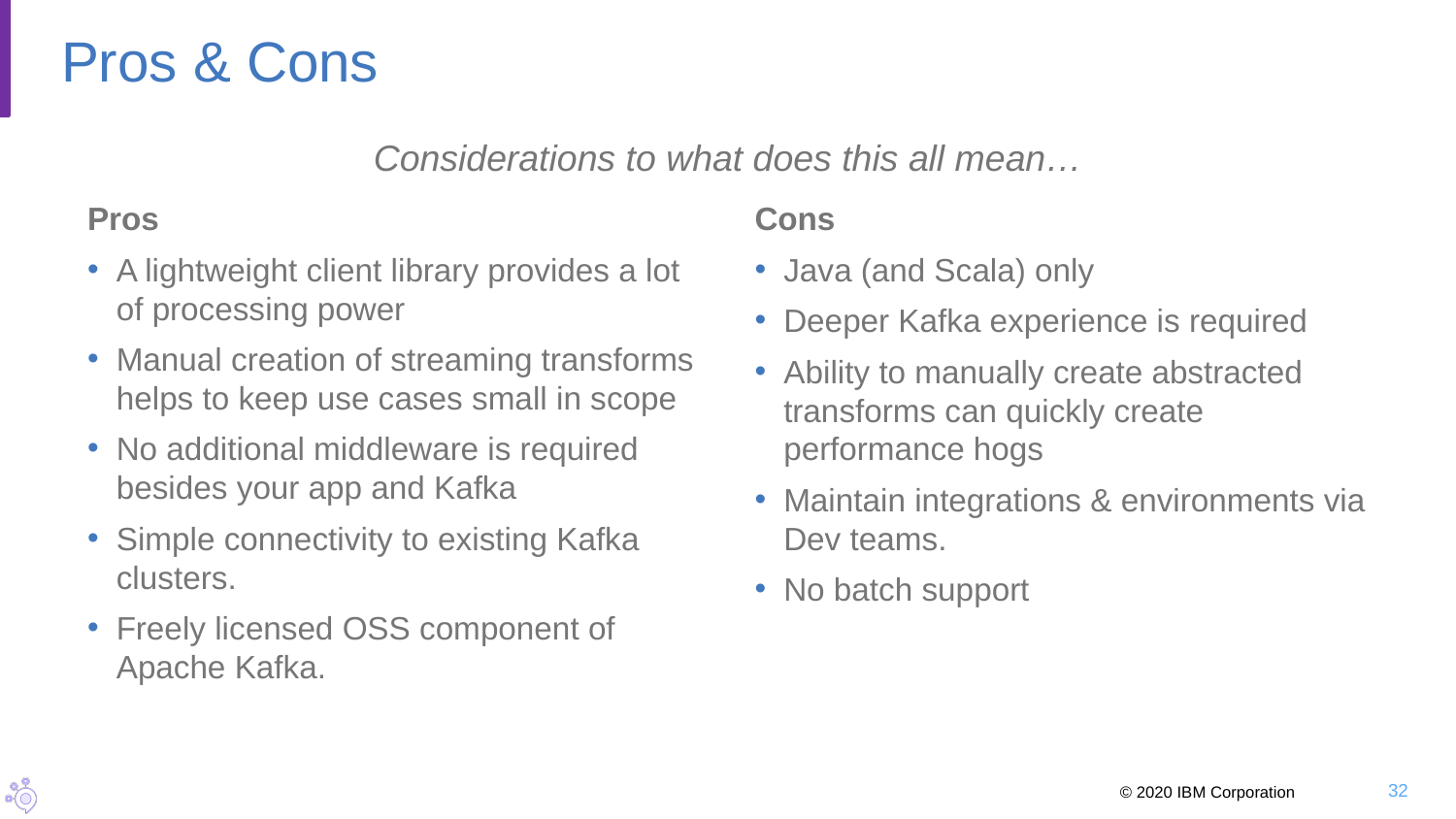

# Pros & Cons
Considerations to what does this all mean…
Pros
A lightweight client library provides a lot of processing power
Manual creation of streaming transforms helps to keep use cases small in scope
No additional middleware is required besides your app and Kafka
Simple connectivity to existing Kafka clusters.
Freely licensed OSS component of Apache Kafka.

Cons
Java (and Scala) only
Deeper Kafka experience is required
Ability to manually create abstracted transforms can quickly create performance hogs
Maintain integrations & environments via Dev teams.
No batch support
32